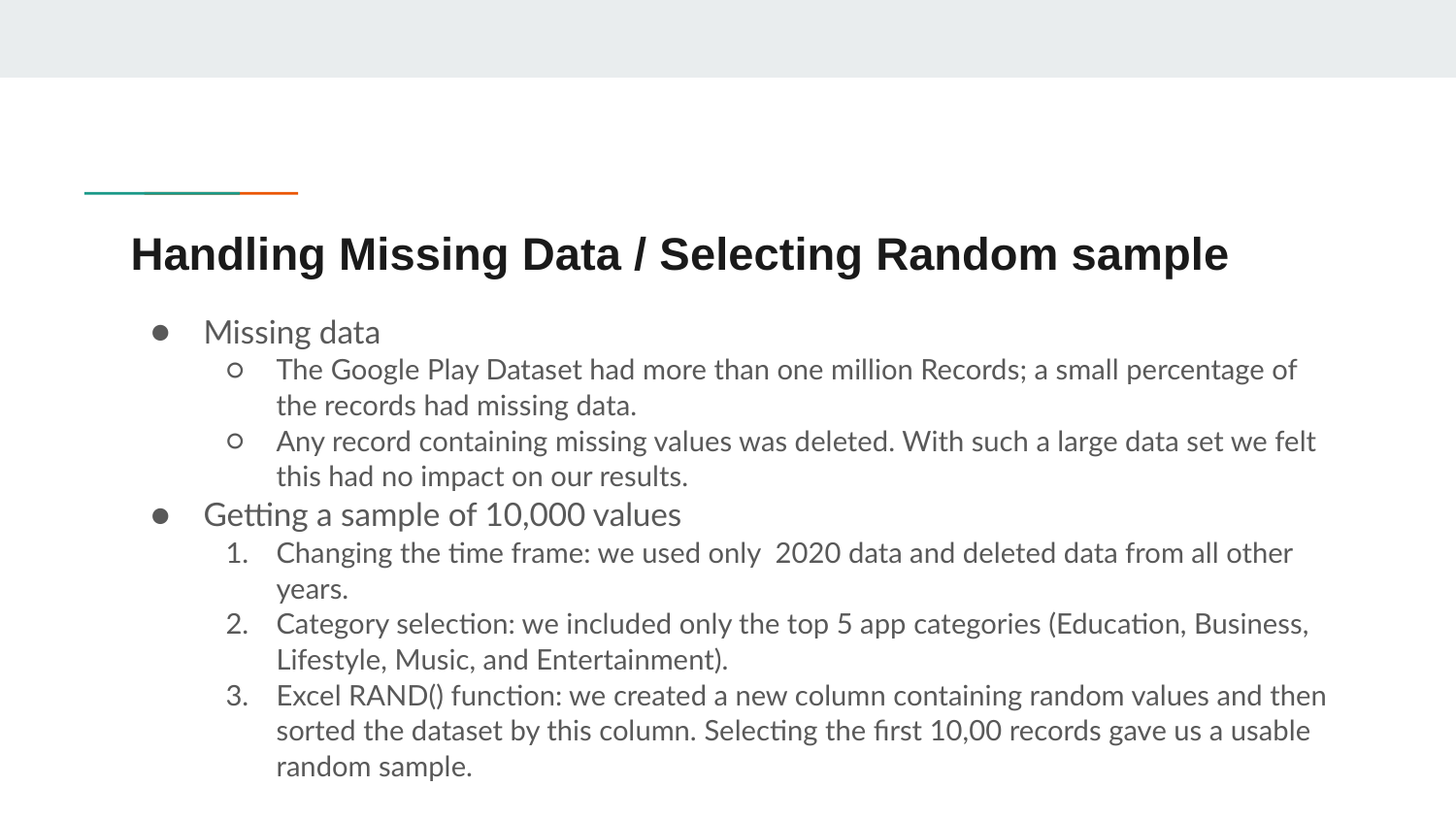

# Handling Missing Data / Selecting Random sample
Missing data
The Google Play Dataset had more than one million Records; a small percentage of the records had missing data.
Any record containing missing values was deleted. With such a large data set we felt this had no impact on our results.
Getting a sample of 10,000 values
Changing the time frame: we used only  2020 data and deleted data from all other years.
Category selection: we included only the top 5 app categories (Education, Business, Lifestyle, Music, and Entertainment).
Excel RAND() function: we created a new column containing random values and then sorted the dataset by this column. Selecting the first 10,00 records gave us a usable random sample.